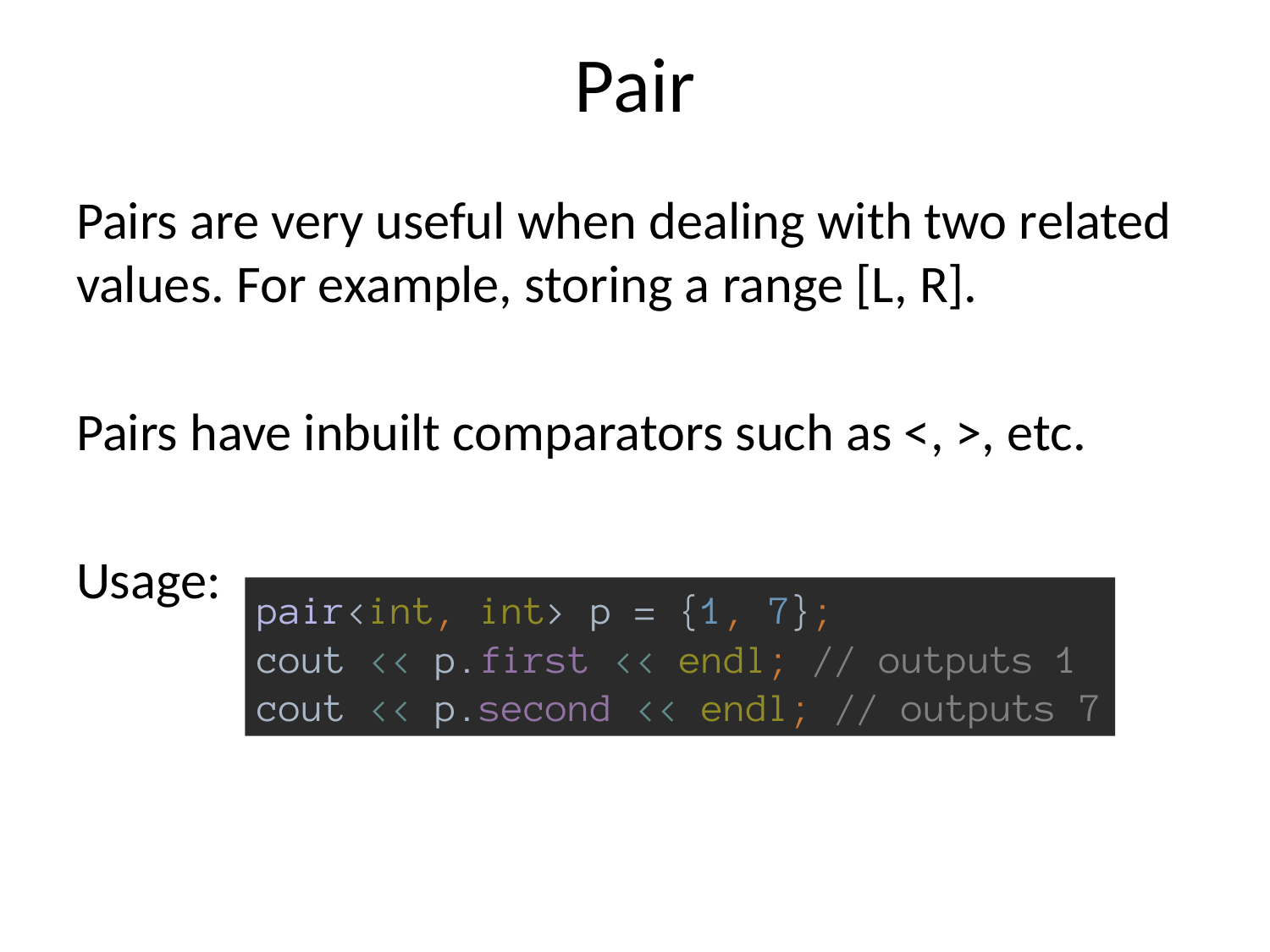

# Pair
Pairs are very useful when dealing with two related values. For example, storing a range [L, R].

Pairs have inbuilt comparators such as <, >, etc.

Usage:
pair<int, int> p = {1, 7};
cout << p.first << endl; // outputs 1
cout << p.second << endl; // outputs 7